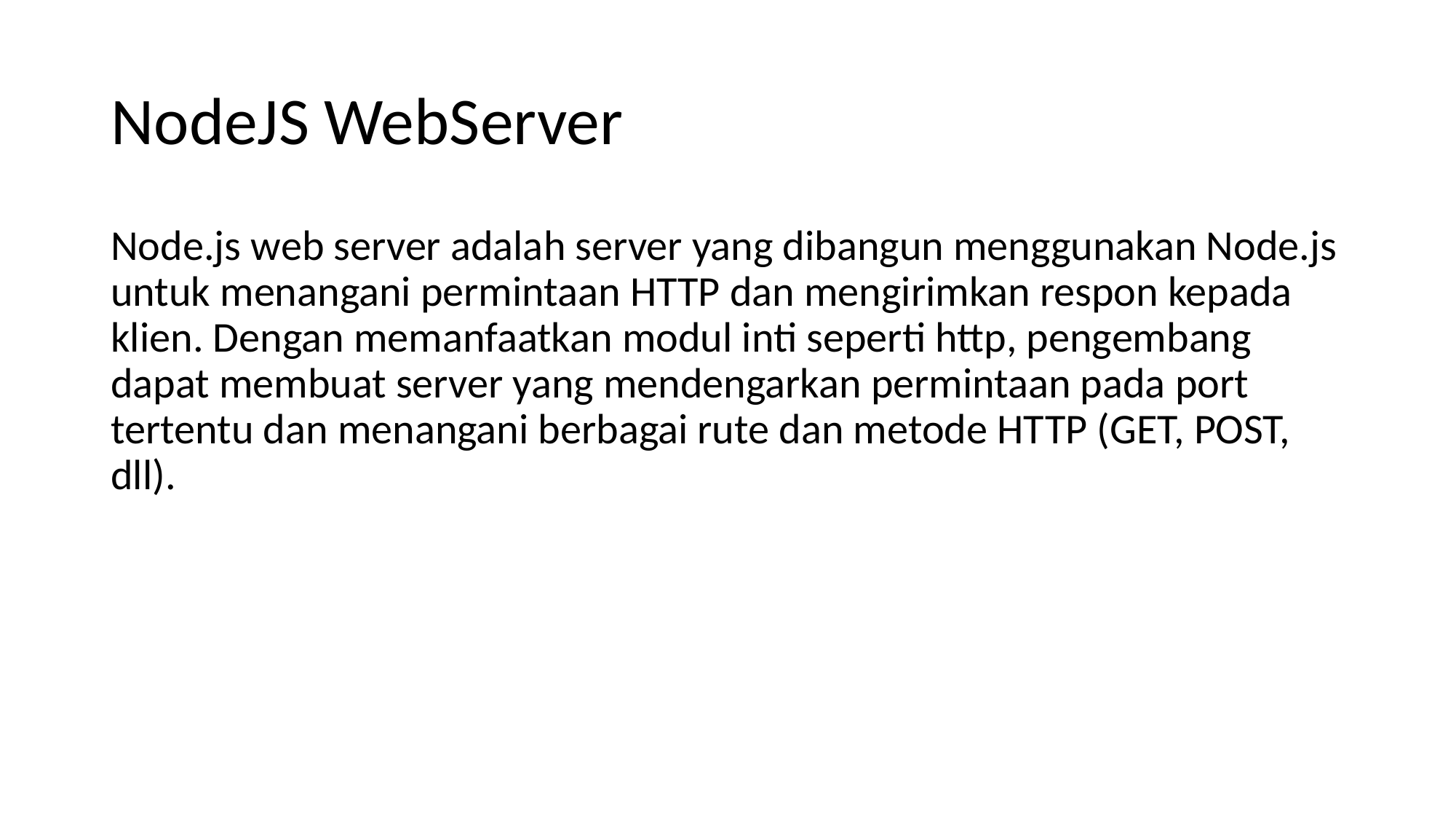

# NodeJS WebServer
Node.js web server adalah server yang dibangun menggunakan Node.js untuk menangani permintaan HTTP dan mengirimkan respon kepada klien. Dengan memanfaatkan modul inti seperti http, pengembang dapat membuat server yang mendengarkan permintaan pada port tertentu dan menangani berbagai rute dan metode HTTP (GET, POST, dll).